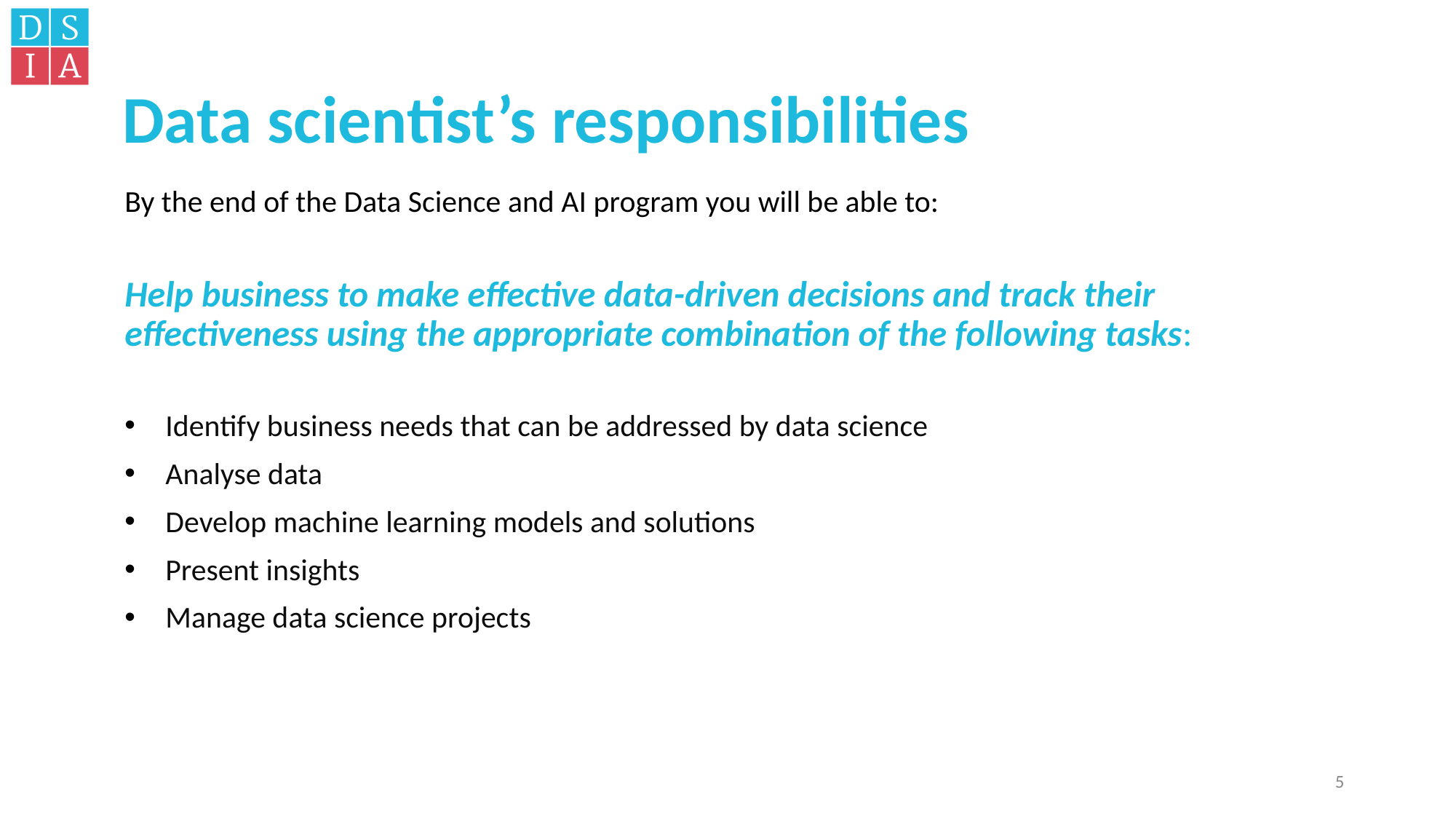

# Data scientist’s responsibilities
By the end of the Data Science and AI program you will be able to:

Help business to make effective data-driven decisions and track their effectiveness using the appropriate combination of the following tasks:

Identify business needs that can be addressed by data science
Analyse data
Develop machine learning models and solutions
Present insights
Manage data science projects
5